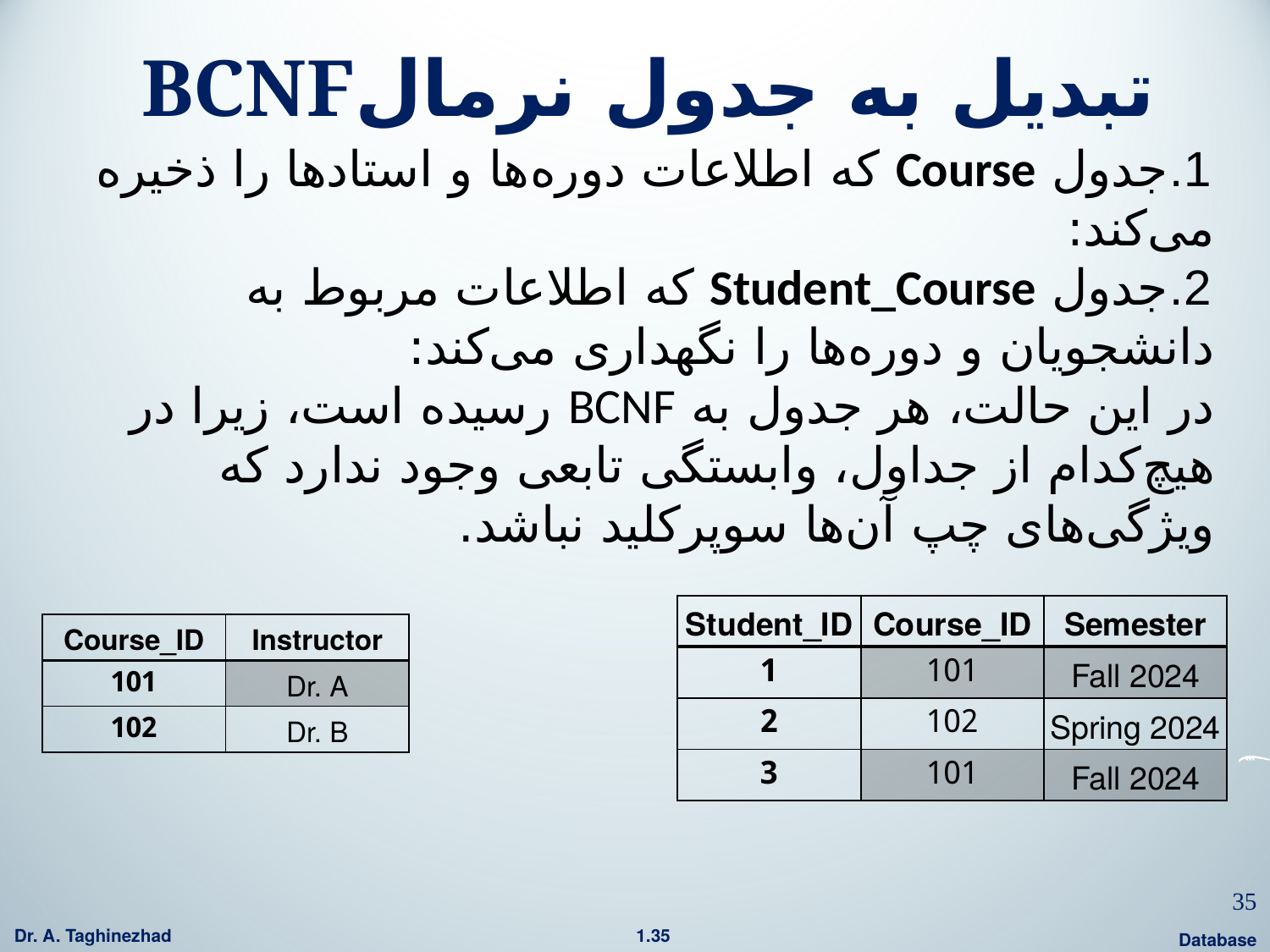

# تبدیل به جدول نرمالBCNF
جدول Course که اطلاعات دوره‌ها و استادها را ذخیره می‌کند:
جدول Student_Course که اطلاعات مربوط به دانشجویان و دوره‌ها را نگهداری می‌کند:
در این حالت، هر جدول به BCNF رسیده است، زیرا در هیچ‌کدام از جداول، وابستگی تابعی وجود ندارد که ویژگی‌های چپ آن‌ها سوپرکلید نباشد.

| Student\_ID | Course\_ID | Semester |
| --- | --- | --- |
| 1 | 101 | Fall 2024 |
| 2 | 102 | Spring 2024 |
| 3 | 101 | Fall 2024 |
| Course\_ID | Instructor |
| --- | --- |
| 101 | Dr. A |
| 102 | Dr. B |
35